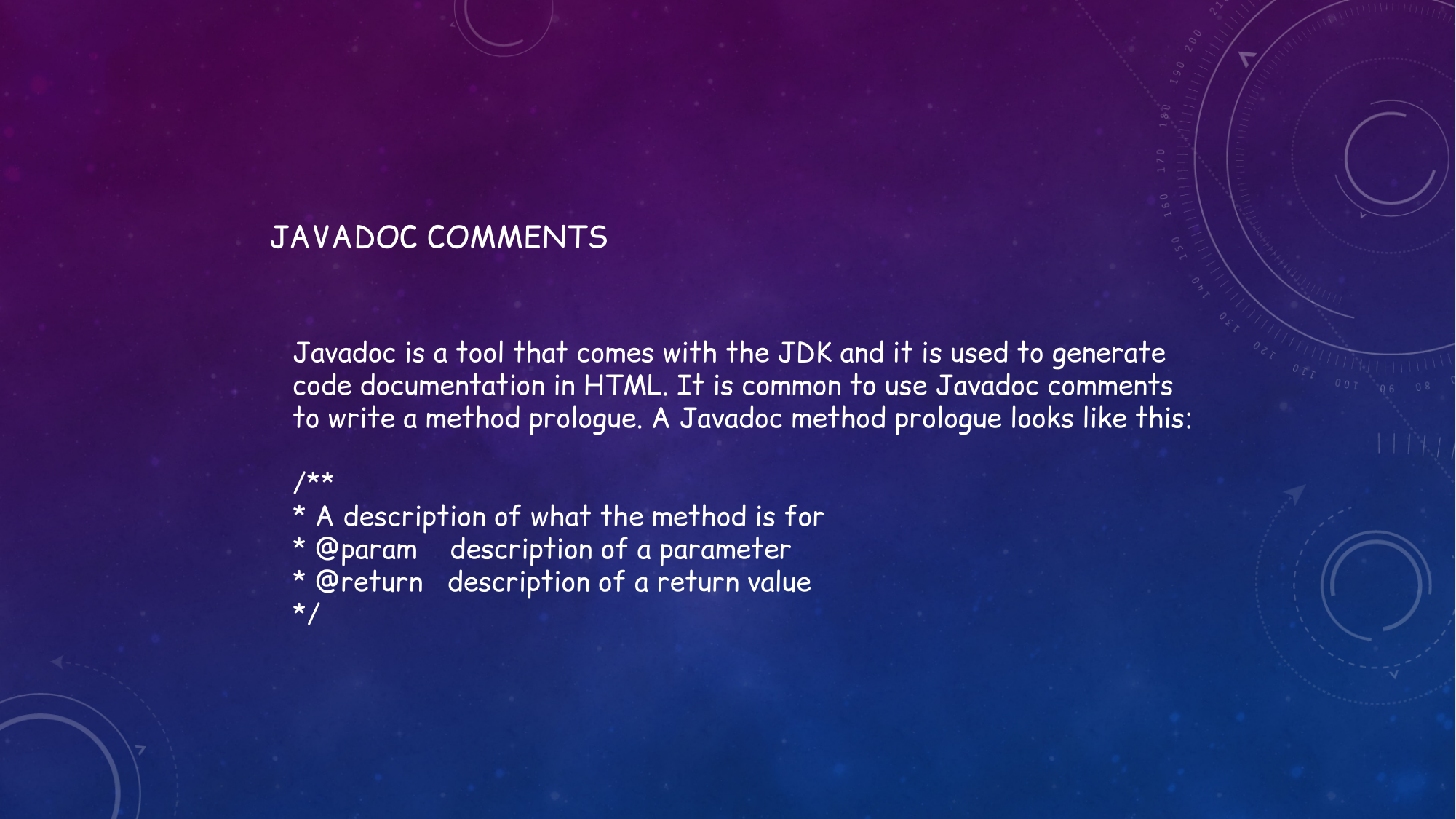

# JavaDoc Comments
Javadoc is a tool that comes with the JDK and it is used to generate
code documentation in HTML. It is common to use Javadoc comments
to write a method prologue. A Javadoc method prologue looks like this:

/**
* A description of what the method is for
* @param    description of a parameter
* @return   description of a return value
*/